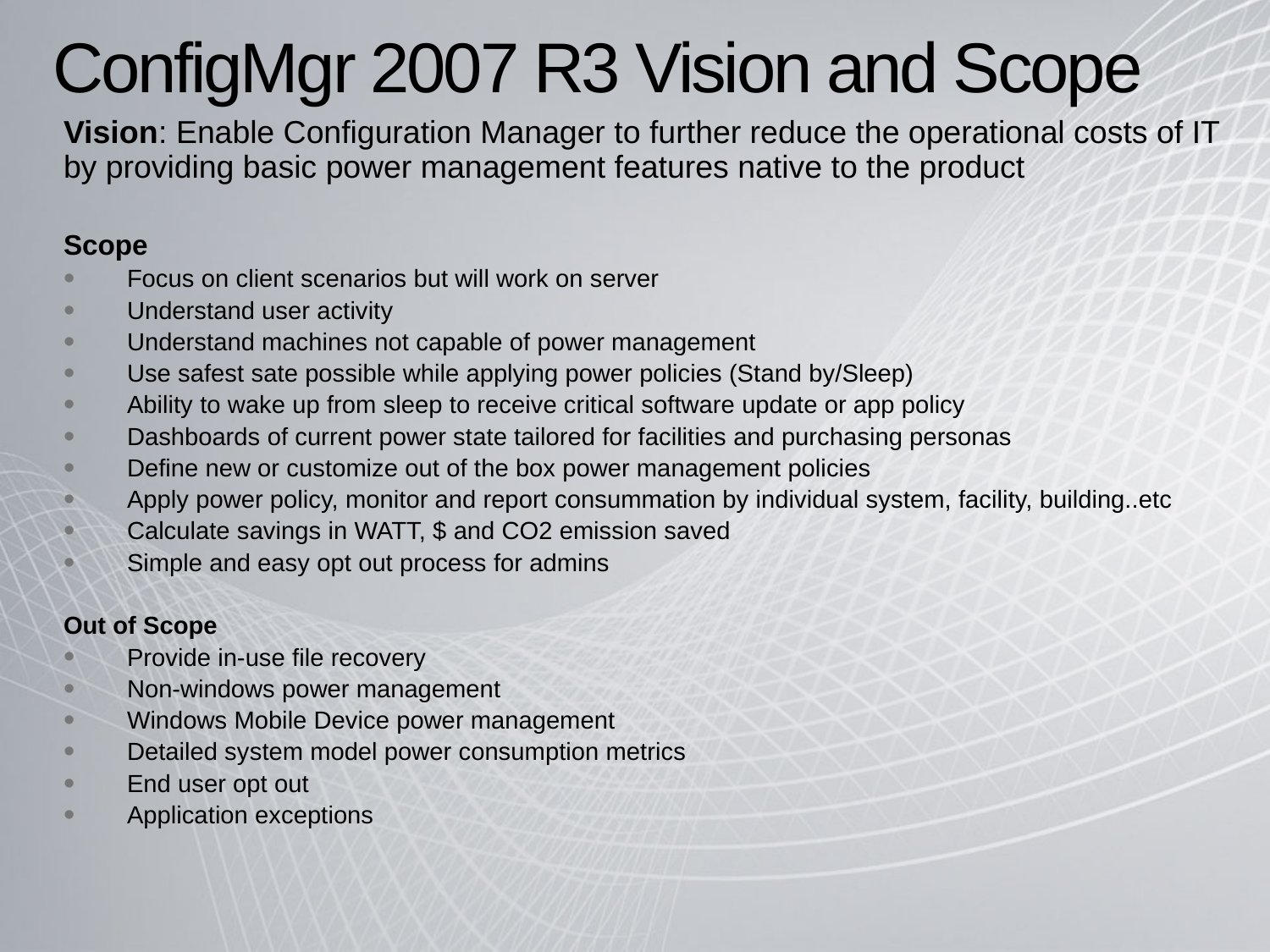

# ConfigMgr 2007 R3 Vision and Scope
Vision: Enable Configuration Manager to further reduce the operational costs of IT by providing basic power management features native to the product

Scope
Focus on client scenarios but will work on server
Understand user activity
Understand machines not capable of power management
Use safest sate possible while applying power policies (Stand by/Sleep)
Ability to wake up from sleep to receive critical software update or app policy
Dashboards of current power state tailored for facilities and purchasing personas
Define new or customize out of the box power management policies
Apply power policy, monitor and report consummation by individual system, facility, building..etc
Calculate savings in WATT, $ and CO2 emission saved
Simple and easy opt out process for admins

Out of Scope
Provide in-use file recovery
Non-windows power management
Windows Mobile Device power management
Detailed system model power consumption metrics
End user opt out
Application exceptions